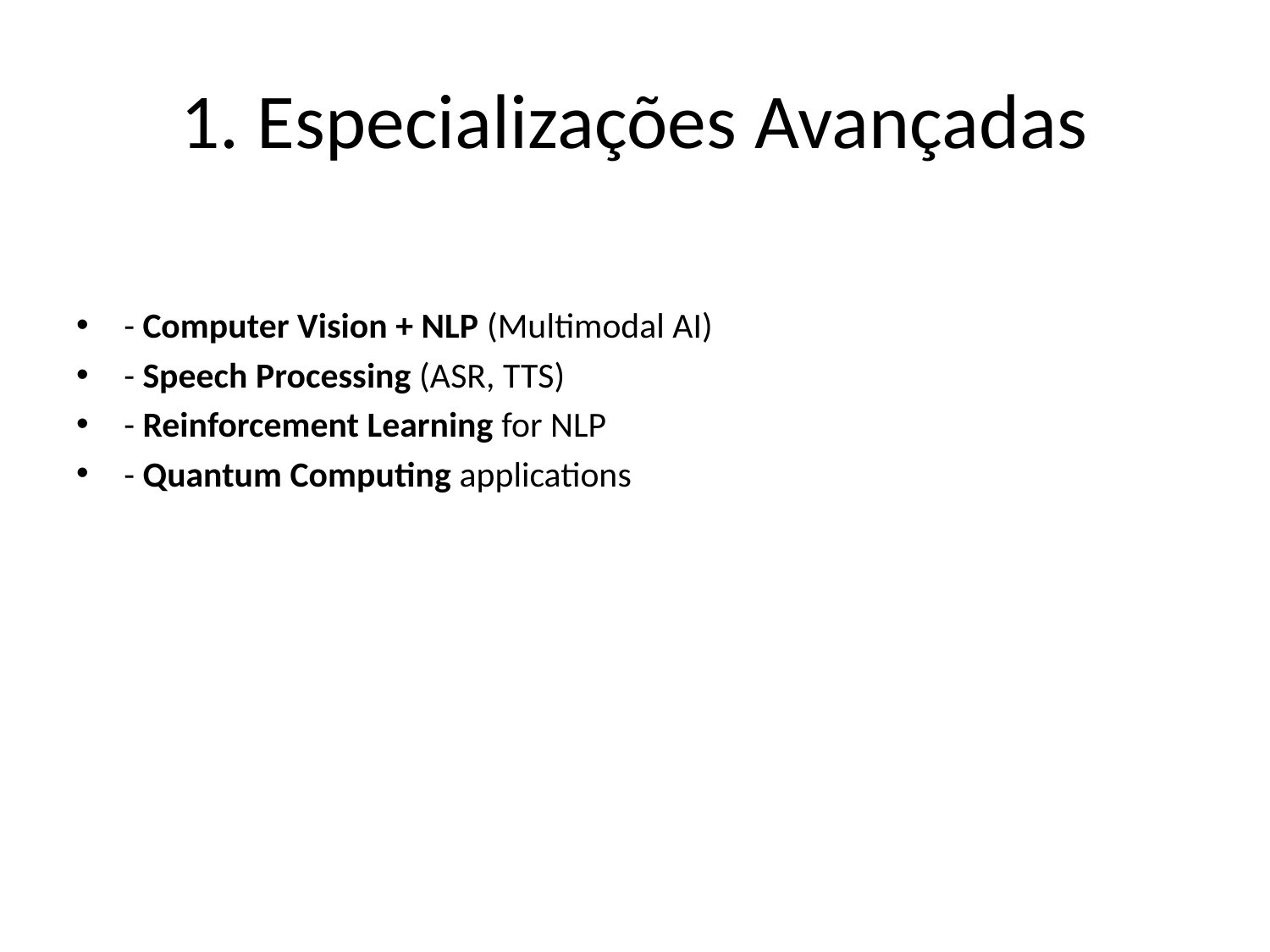

# 1. Especializações Avançadas

- Computer Vision + NLP (Multimodal AI)
- Speech Processing (ASR, TTS)
- Reinforcement Learning for NLP
- Quantum Computing applications